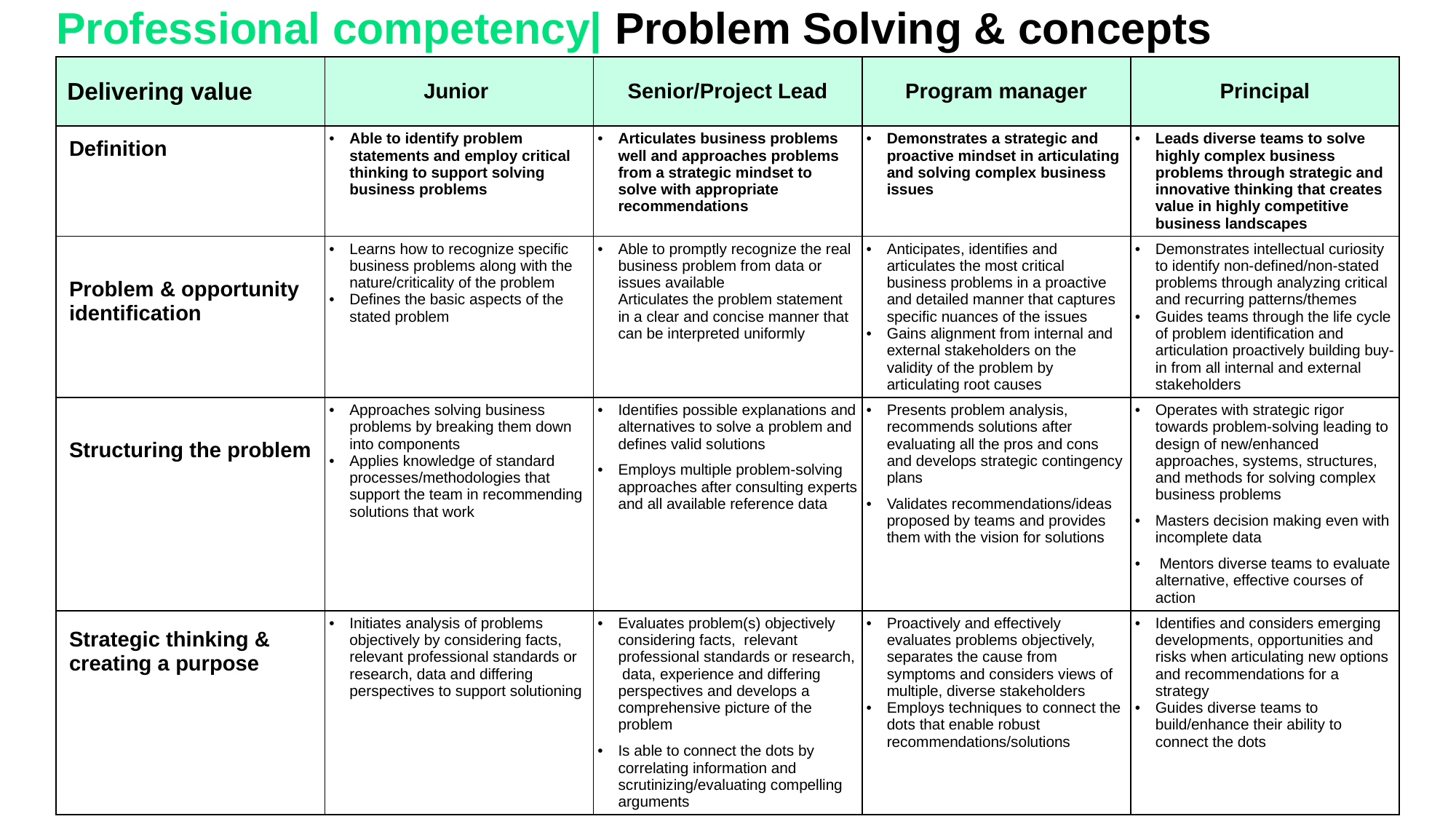

# Professional competency| Problem Solving & concepts
| Delivering value | Junior | Senior/Project Lead | Program manager | Principal |
| --- | --- | --- | --- | --- |
| Definition | Able to identify problem statements and employ critical thinking to support solving business problems | Articulates business problems well and approaches problems from a strategic mindset to solve with appropriate recommendations | Demonstrates a strategic and proactive mindset in articulating and solving complex business issues | Leads diverse teams to solve highly complex business problems through strategic and innovative thinking that creates value in highly competitive business landscapes |
| Problem & opportunity identification | Learns how to recognize specific business problems along with the nature/criticality of the problem Defines the basic aspects of the stated problem | Able to promptly recognize the real business problem from data or issues available Articulates the problem statement in a clear and concise manner that can be interpreted uniformly | Anticipates, identifies and articulates the most critical business problems in a proactive and detailed manner that captures specific nuances of the issues Gains alignment from internal and external stakeholders on the validity of the problem by articulating root causes | Demonstrates intellectual curiosity to identify non-defined/non-stated problems through analyzing critical and recurring patterns/themes Guides teams through the life cycle of problem identification and articulation proactively building buy-in from all internal and external stakeholders |
| Structuring the problem | Approaches solving business problems by breaking them down into components Applies knowledge of standard processes/methodologies that support the team in recommending solutions that work | Identifies possible explanations and alternatives to solve a problem and defines valid solutions Employs multiple problem-solving approaches after consulting experts and all available reference data | Presents problem analysis, recommends solutions after evaluating all the pros and cons and develops strategic contingency plans Validates recommendations/ideas proposed by teams and provides them with the vision for solutions | Operates with strategic rigor towards problem-solving leading to design of new/enhanced approaches, systems, structures, and methods for solving complex business problems Masters decision making even with incomplete data Mentors diverse teams to evaluate alternative, effective courses of action |
| Strategic thinking & creating a purpose | Initiates analysis of problems objectively by considering facts, relevant professional standards or research, data and differing perspectives to support solutioning | Evaluates problem(s) objectively considering facts, relevant professional standards or research, data, experience and differing perspectives and develops a comprehensive picture of the problem Is able to connect the dots by correlating information and scrutinizing/evaluating compelling arguments | Proactively and effectively evaluates problems objectively, separates the cause from symptoms and considers views of multiple, diverse stakeholders Employs techniques to connect the dots that enable robust recommendations/solutions | Identifies and considers emerging developments, opportunities and risks when articulating new options and recommendations for a strategy Guides diverse teams to build/enhance their ability to connect the dots |